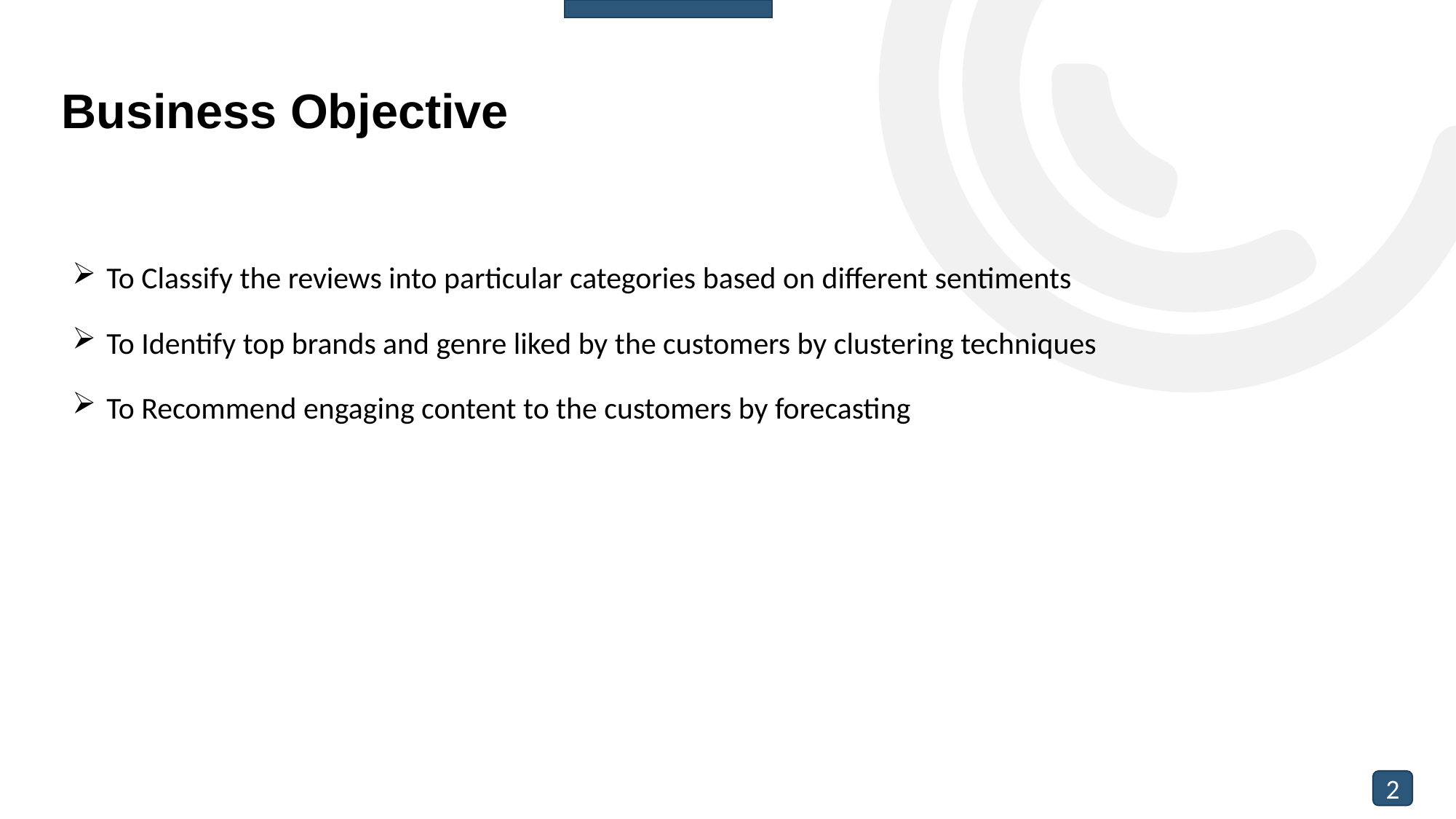

# Business Objective
To Classify the reviews into particular categories based on different sentiments

To Identify top brands and genre liked by the customers by clustering techniques
To Recommend engaging content to the customers by forecasting
3
2